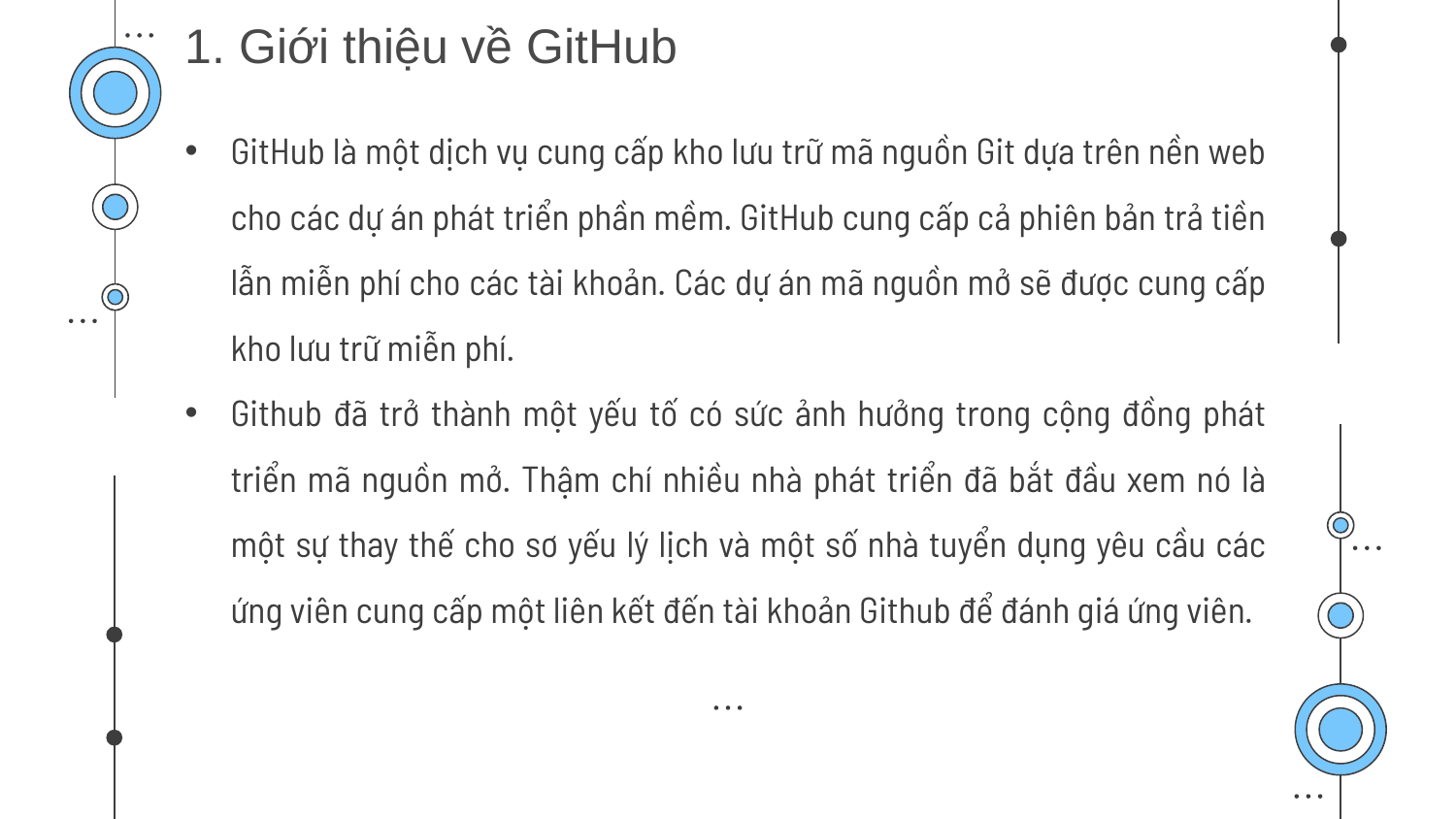

# 1. Giới thiệu về GitHub
GitHub là một dịch vụ cung cấp kho lưu trữ mã nguồn Git dựa trên nền web cho các dự án phát triển phần mềm. GitHub cung cấp cả phiên bản trả tiền lẫn miễn phí cho các tài khoản. Các dự án mã nguồn mở sẽ được cung cấp kho lưu trữ miễn phí.
Github đã trở thành một yếu tố có sức ảnh hưởng trong cộng đồng phát triển mã nguồn mở. Thậm chí nhiều nhà phát triển đã bắt đầu xem nó là một sự thay thế cho sơ yếu lý lịch và một số nhà tuyển dụng yêu cầu các ứng viên cung cấp một liên kết đến tài khoản Github để đánh giá ứng viên.